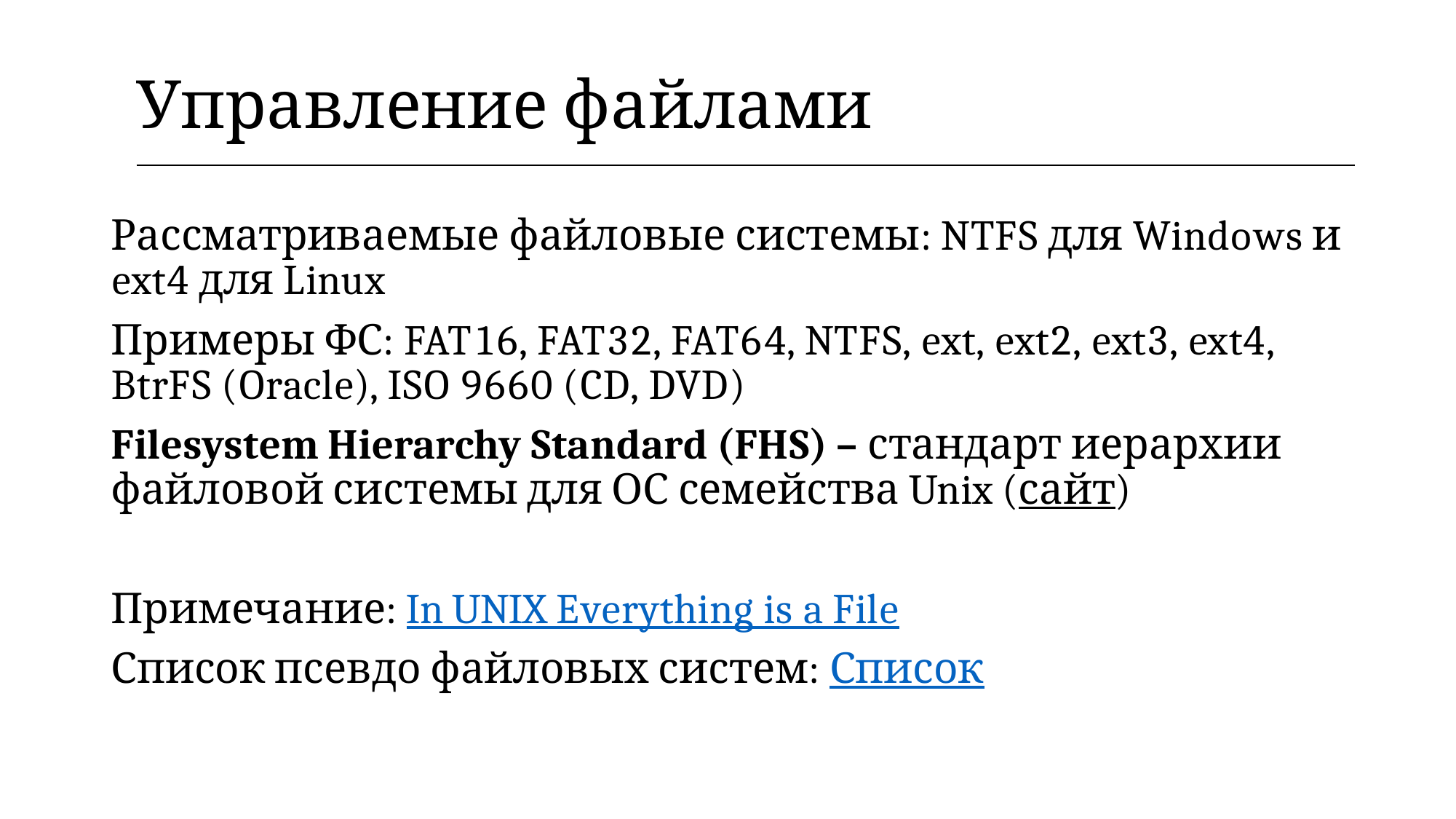

| Управление файлами |
| --- |
Рассматриваемые файловые системы: NTFS для Windows и ext4 для Linux
Примеры ФС: FAT16, FAT32, FAT64, NTFS, ext, ext2, ext3, ext4, BtrFS (Oracle), ISO 9660 (CD, DVD)
Filesystem Hierarchy Standard (FHS) – стандарт иерархии файловой системы для ОС семейства Unix (сайт)

Примечание: In UNIX Everything is a File
Список псевдо файловых систем: Список